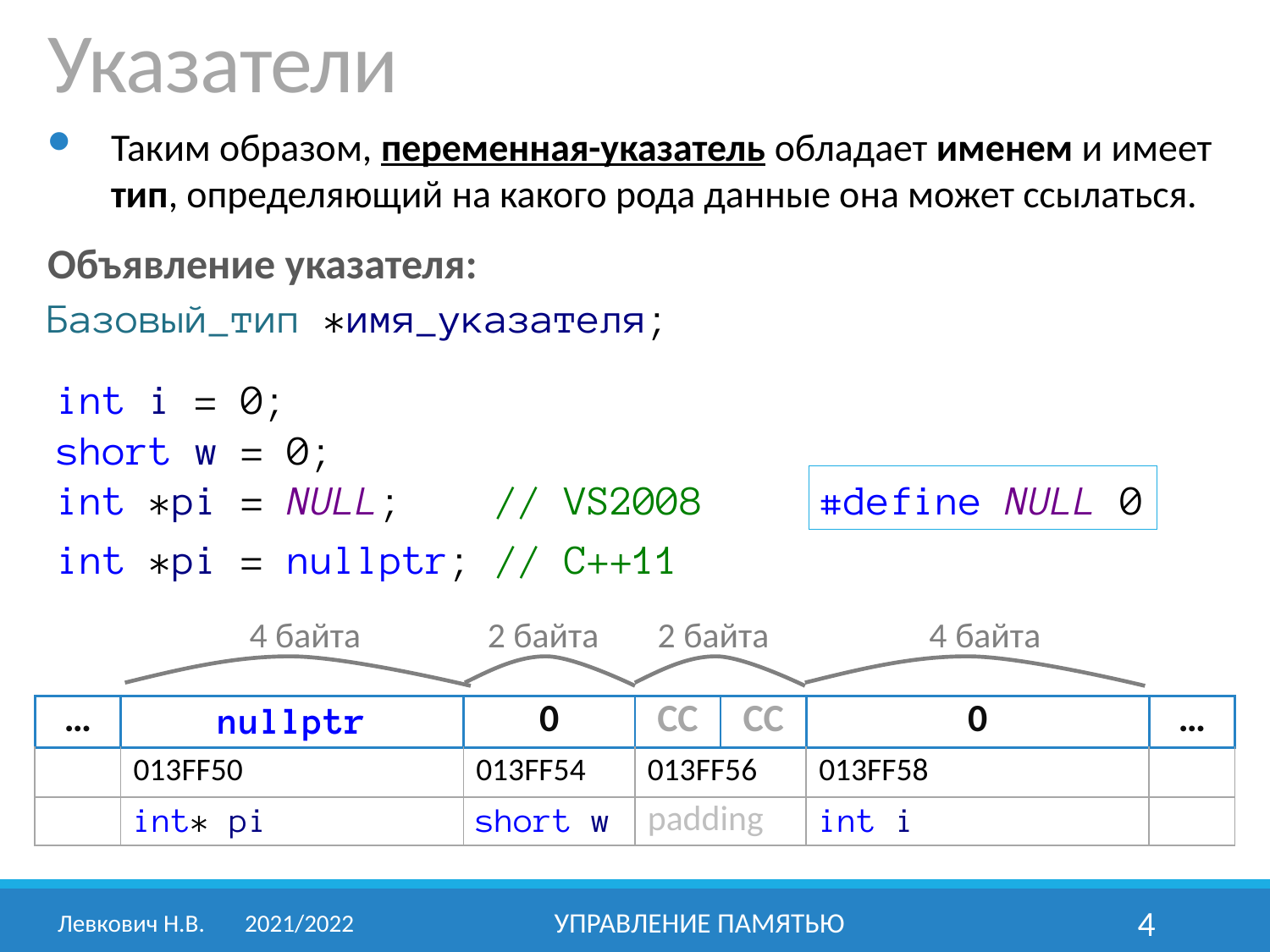

# Указатели
Таким образом, переменная-указатель обладает именем и имеет тип, определяющий на какого рода данные она может ссылаться.
Объявление указателя:
Базовый_тип *имя_указателя;
int i = 0;
short w = 0;
int *pi = NULL;    // VS2008
#define NULL 0
int *pi = nullptr; // C++11
4 байта
2 байта
2 байта
4 байта

| … | nullptr | 0 | CC | CC | 0 | … |
| --- | --- | --- | --- | --- | --- | --- |
|  | 013FF50 | 013FF54 | 013FF56 |  | 013FF58 |  |
|  | int\* pi | short w | padding |  | int i |  |
Левкович Н.В.	2021/2022
Управление памятью
4